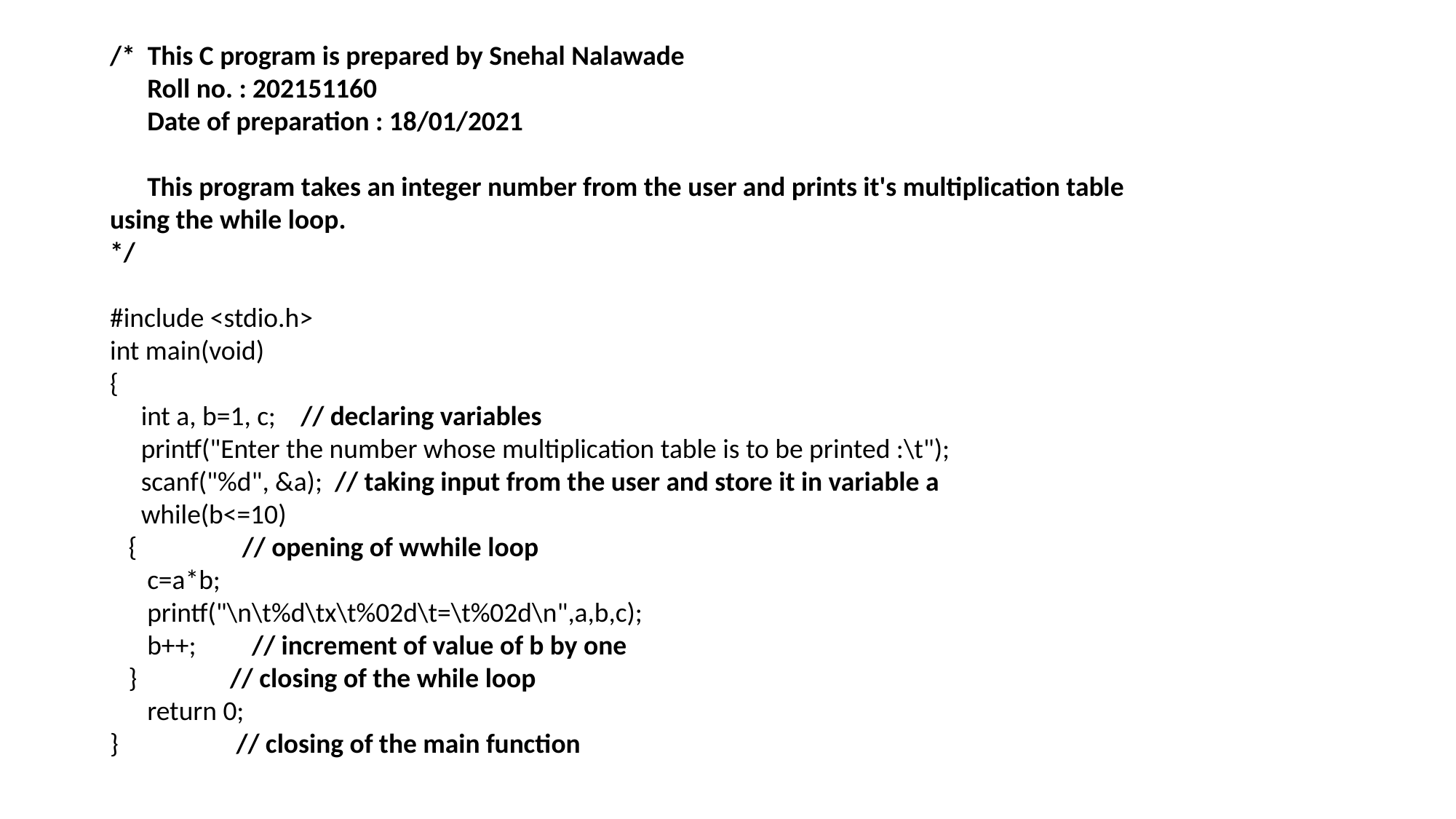

/*  This C program is prepared by Snehal Nalawade
      Roll no. : 202151160
      Date of preparation : 18/01/2021

      This program takes an integer number from the user and prints it's multiplication table using the while loop.
*/

#include <stdio.h>
int main(void)
{
     int a, b=1, c;    // declaring variables
     printf("Enter the number whose multiplication table is to be printed :\t");
     scanf("%d", &a);  // taking input from the user and store it in variable a
     while(b<=10)
   {                 // opening of wwhile loop
      c=a*b;
      printf("\n\t%d\tx\t%02d\t=\t%02d\n",a,b,c);
      b++;         // increment of value of b by one
   }               // closing of the while loop
      return 0;
}                   // closing of the main function